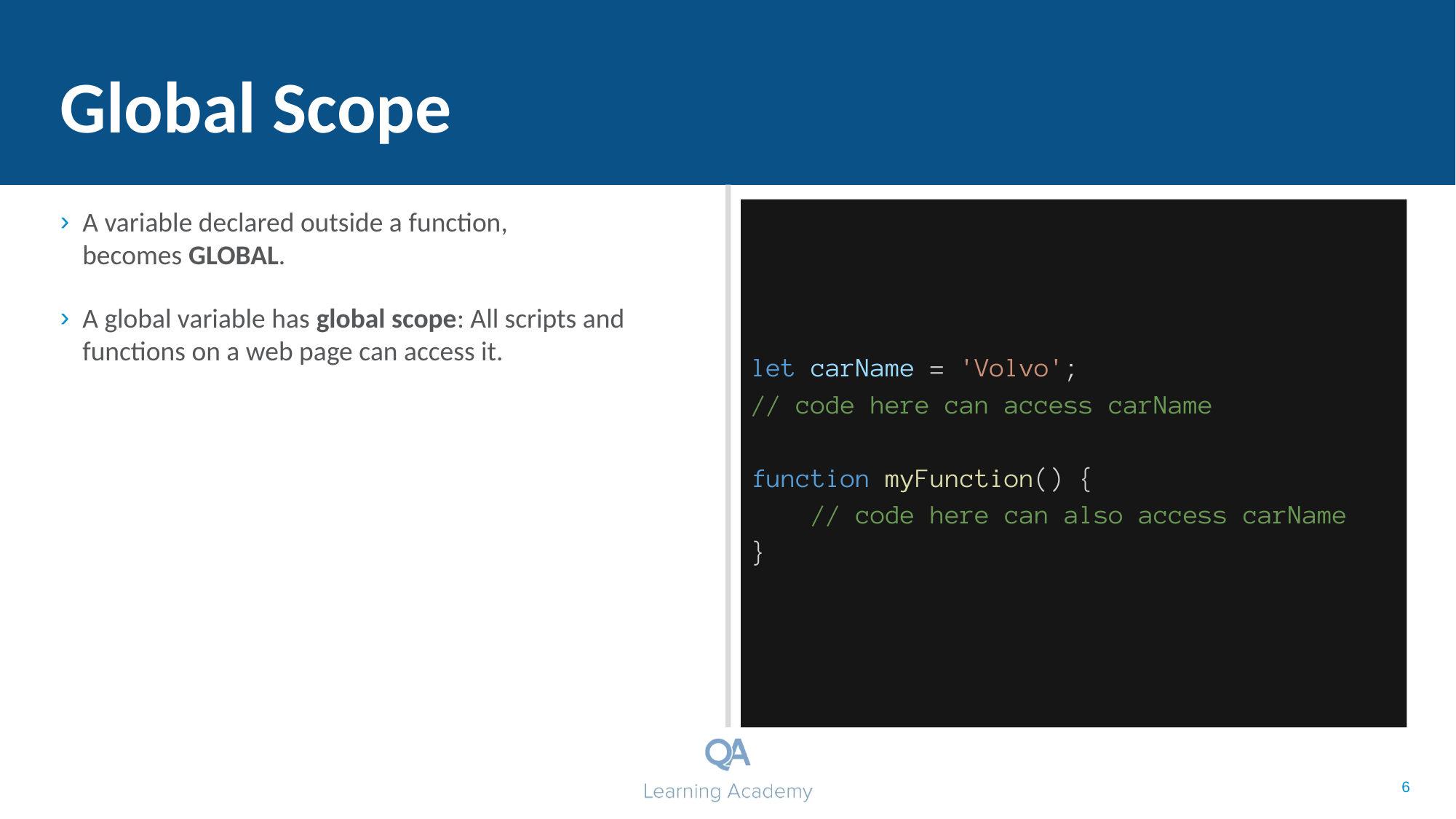

# Global Scope
A variable declared outside a function, becomes GLOBAL.
A global variable has global scope: All scripts and functions on a web page can access it.

let carName = 'Volvo';
// code here can access carName

function myFunction() {
    // code here can also access carName
}